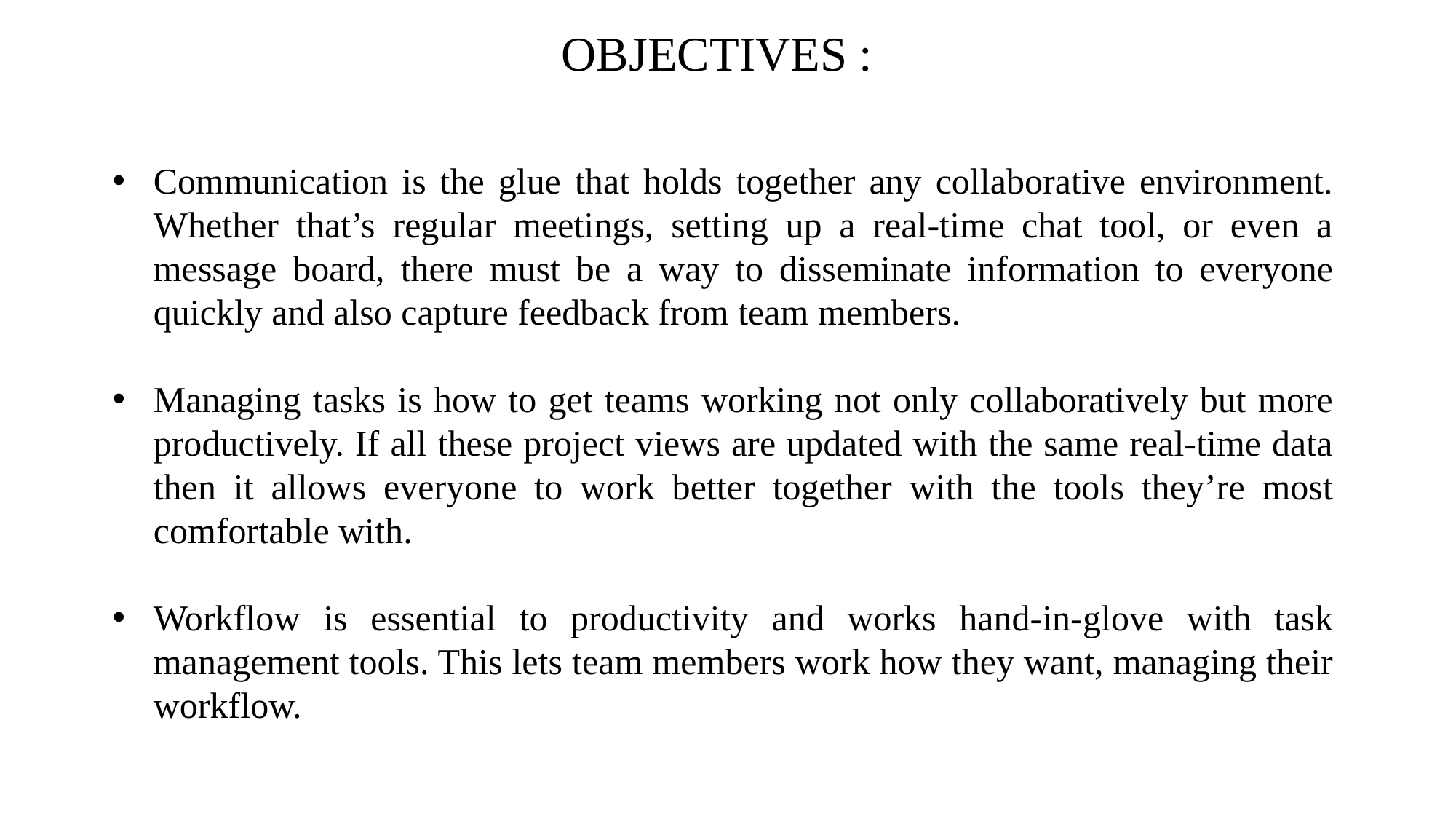

# OBJECTIVES :
Communication is the glue that holds together any collaborative environment. Whether that’s regular meetings, setting up a real-time chat tool, or even a message board, there must be a way to disseminate information to everyone quickly and also capture feedback from team members.

Managing tasks is how to get teams working not only collaboratively but more productively. If all these project views are updated with the same real-time data then it allows everyone to work better together with the tools they’re most comfortable with.

Workflow is essential to productivity and works hand-in-glove with task management tools. This lets team members work how they want, managing their workflow.